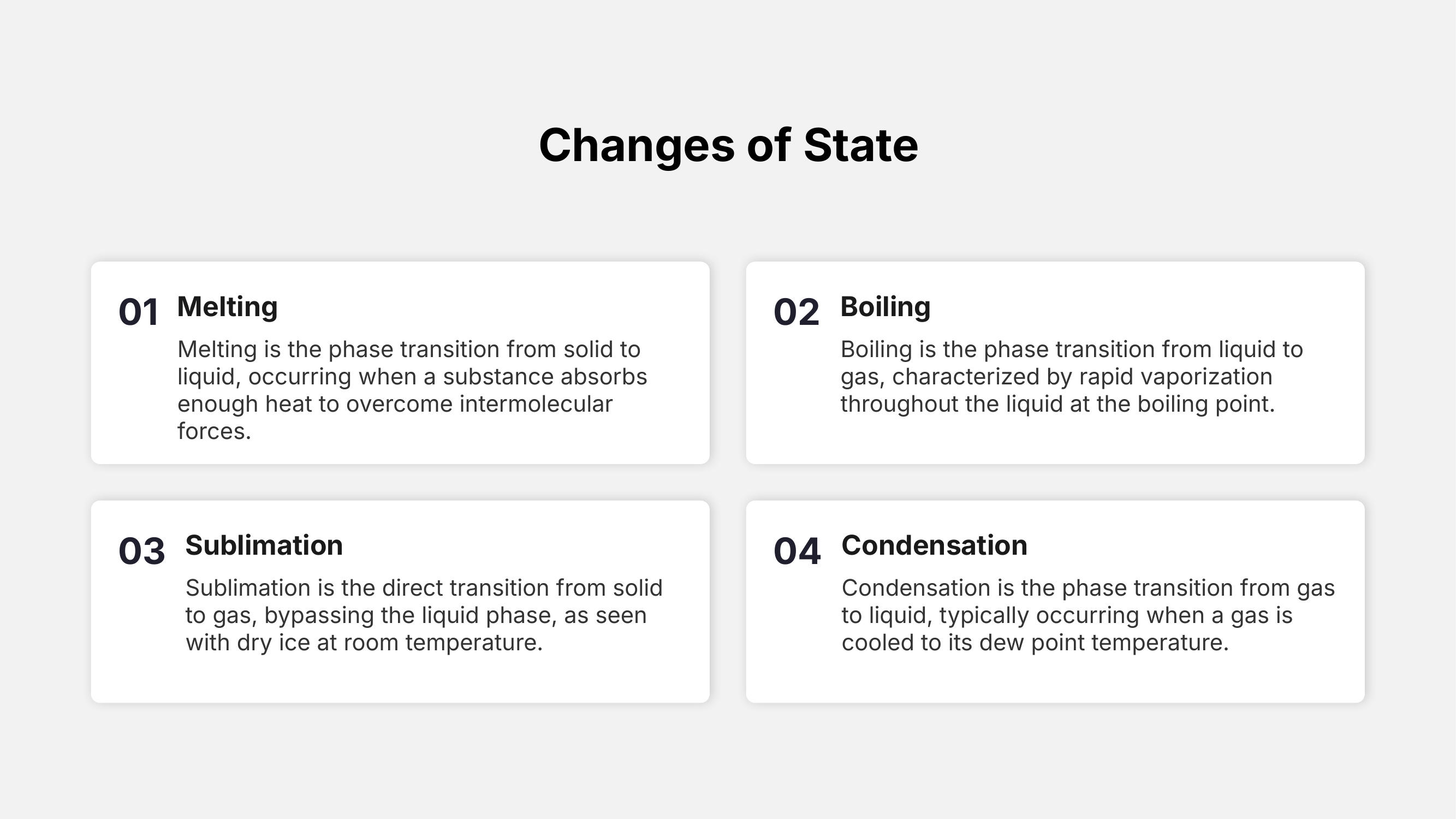

Changes of State

01
Melting
02
Boiling
Melting is the phase transition from solid to liquid, occurring when a substance absorbs enough heat to overcome intermolecular forces.
Boiling is the phase transition from liquid to gas, characterized by rapid vaporization throughout the liquid at the boiling point.

03
Sublimation
04
Condensation
Sublimation is the direct transition from solid to gas, bypassing the liquid phase, as seen with dry ice at room temperature.
Condensation is the phase transition from gas to liquid, typically occurring when a gas is cooled to its dew point temperature.